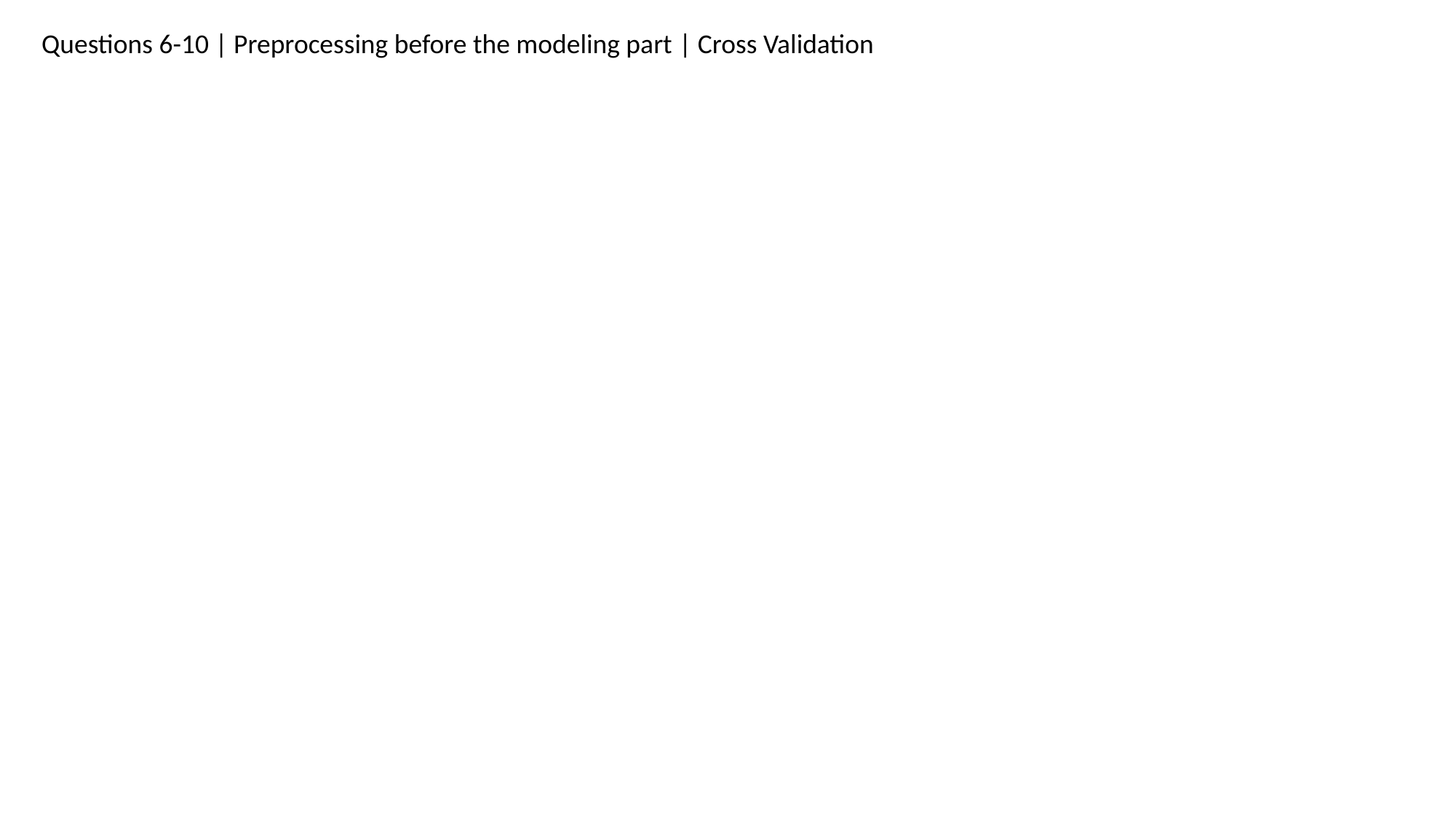

Questions 6-10 | Preprocessing before the modeling part | Cross Validation